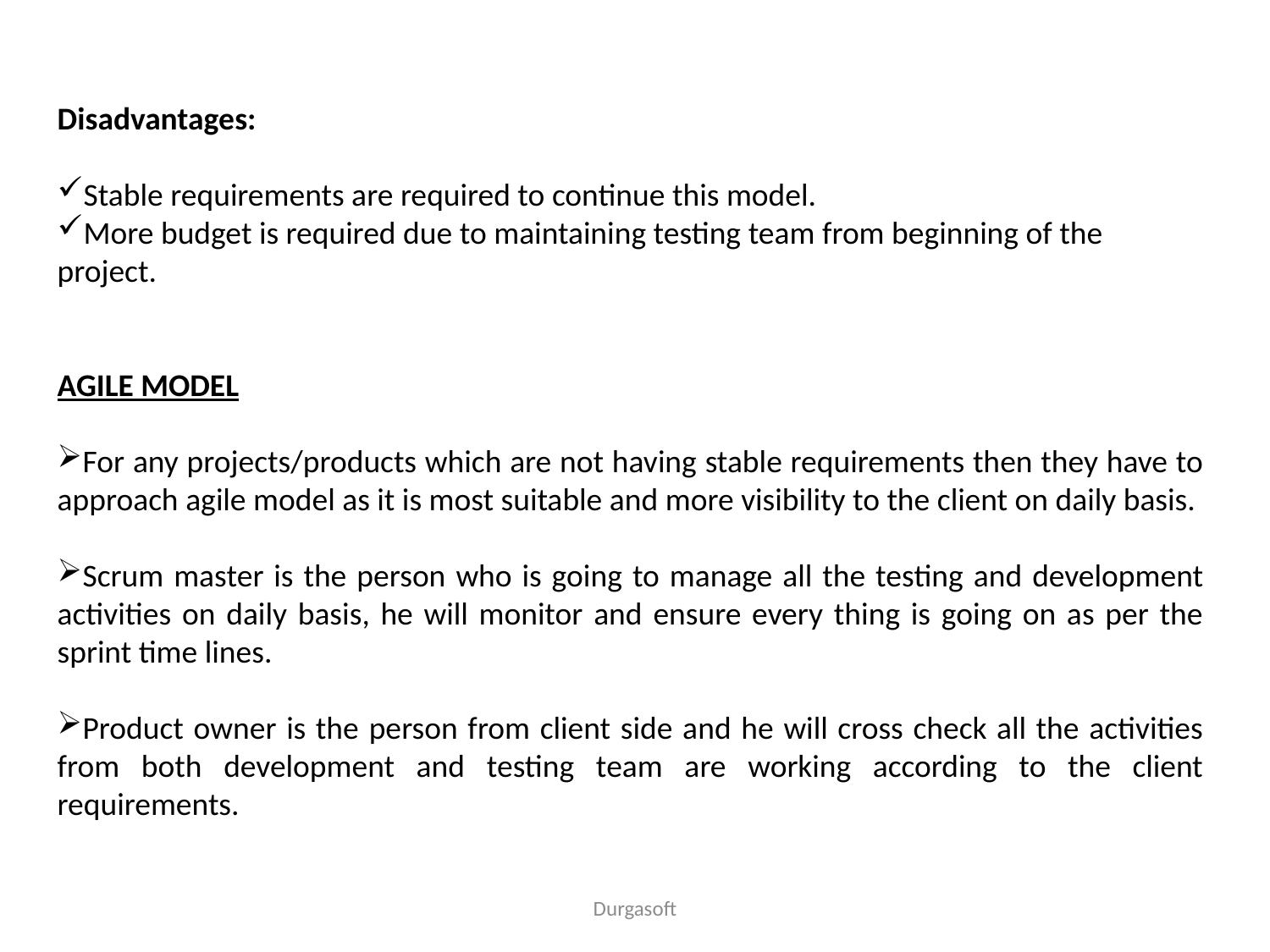

Disadvantages:

Stable requirements are required to continue this model.
More budget is required due to maintaining testing team from beginning of the project.

AGILE MODEL

For any projects/products which are not having stable requirements then they have to approach agile model as it is most suitable and more visibility to the client on daily basis.

Scrum master is the person who is going to manage all the testing and development activities on daily basis, he will monitor and ensure every thing is going on as per the sprint time lines.

Product owner is the person from client side and he will cross check all the activities from both development and testing team are working according to the client requirements.
Durgasoft